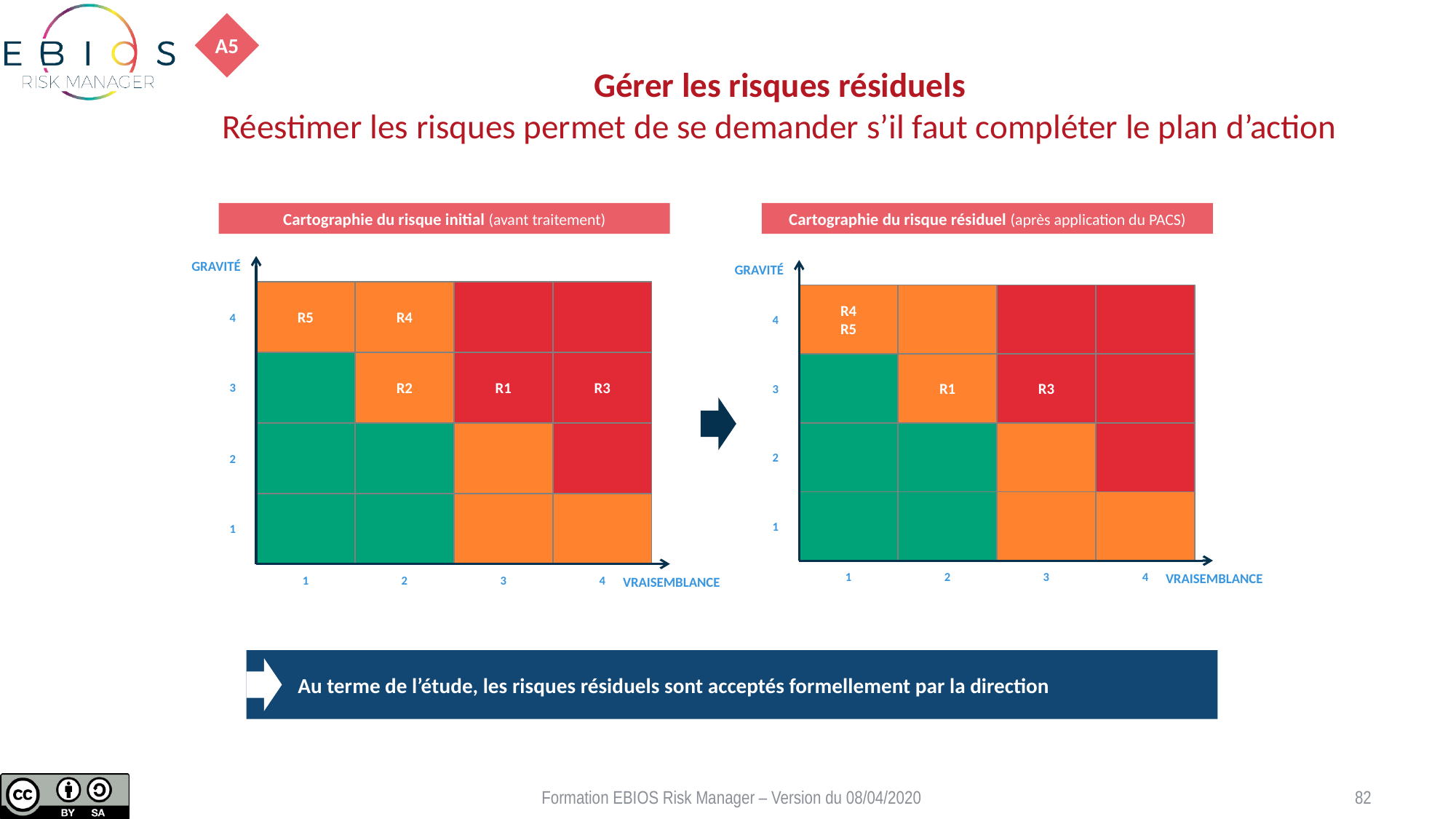

A5
# Gérer les risques résiduels Réestimer les risques permet de se demander s’il faut compléter le plan d’action
Cartographie du risque initial (avant traitement)
Cartographie du risque résiduel (après application du PACS)
Gravité

4
R2
R1
R3
3
2
1
1
2
3
4
Vraisemblance
R5
R4
Gravité

4
R1
R3
3
2
1
1
2
3
4
Vraisemblance
R4
R5

Au terme de l’étude, les risques résiduels sont acceptés formellement par la direction

Formation EBIOS Risk Manager – Version du 08/04/2020
82